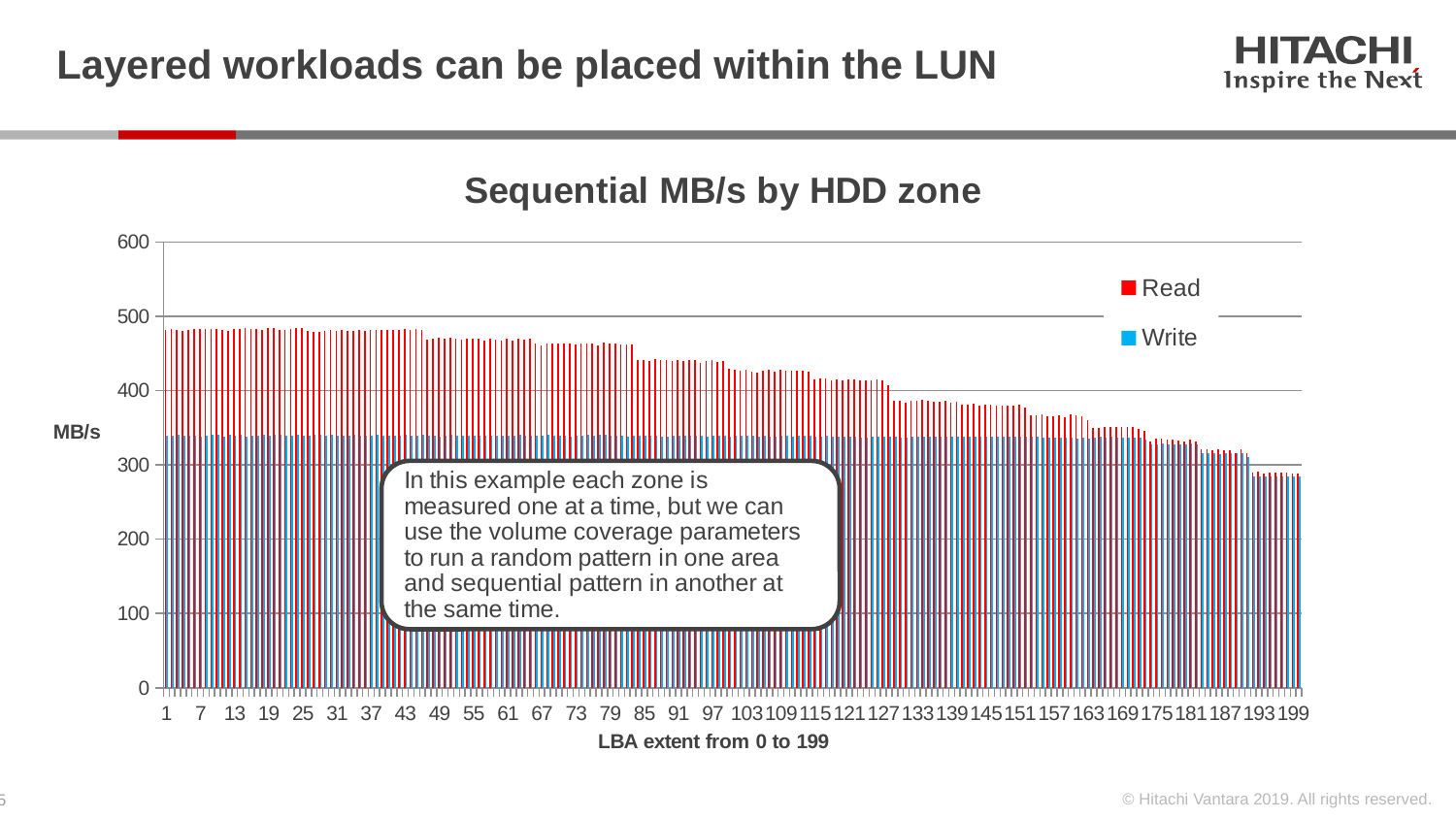

# Layered workloads can be placed within the LUN

### Chart: Sequential MB/s by HDD zone

| Category |  |  |
|---|---|---|